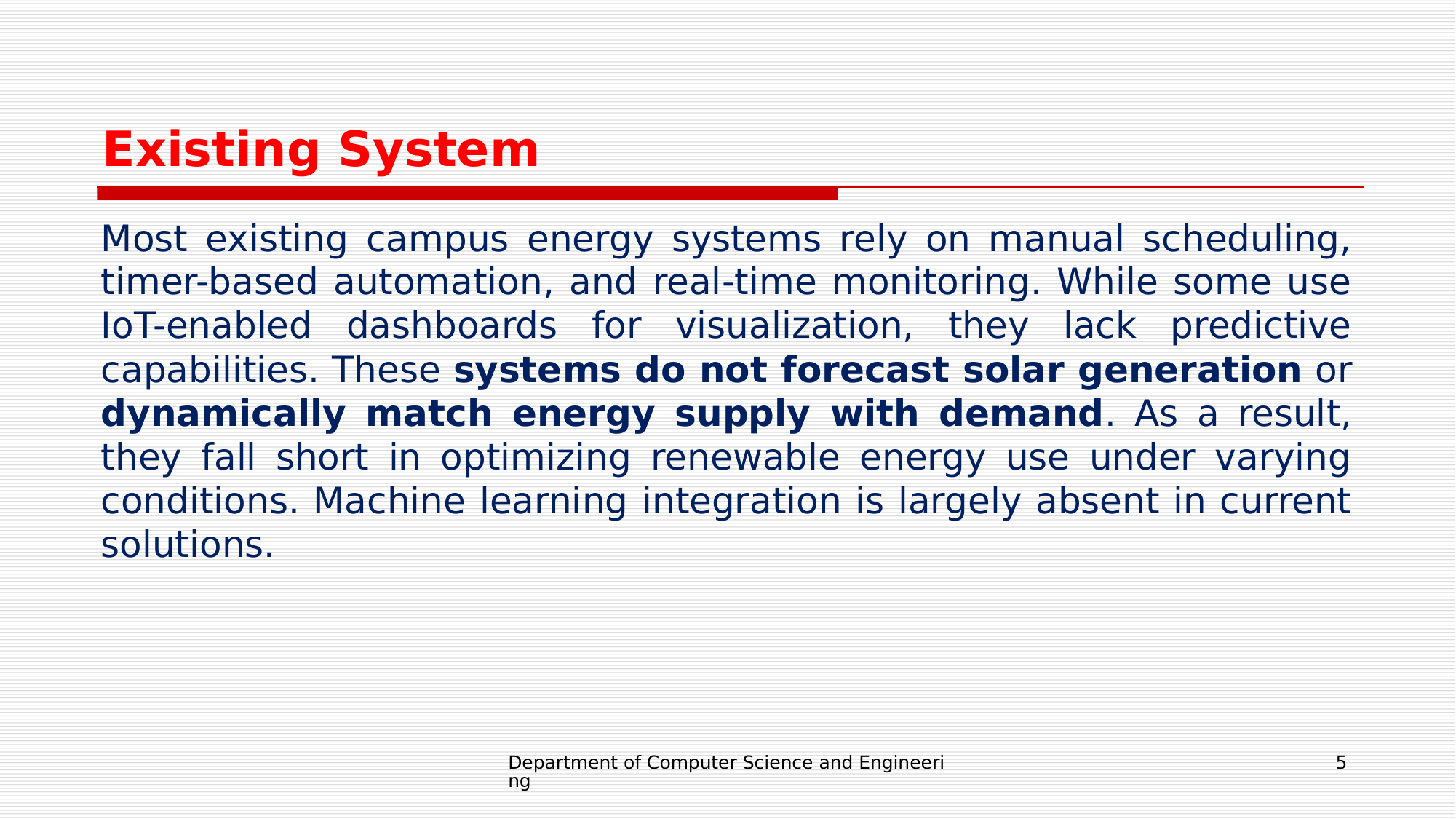

# Existing System
Most existing campus energy systems rely on manual scheduling, timer-based automation, and real-time monitoring. While some use IoT-enabled dashboards for visualization, they lack predictive capabilities. These systems do not forecast solar generation or dynamically match energy supply with demand. As a result, they fall short in optimizing renewable energy use under varying conditions. Machine learning integration is largely absent in current solutions.
Department of Computer Science and Engineering
5